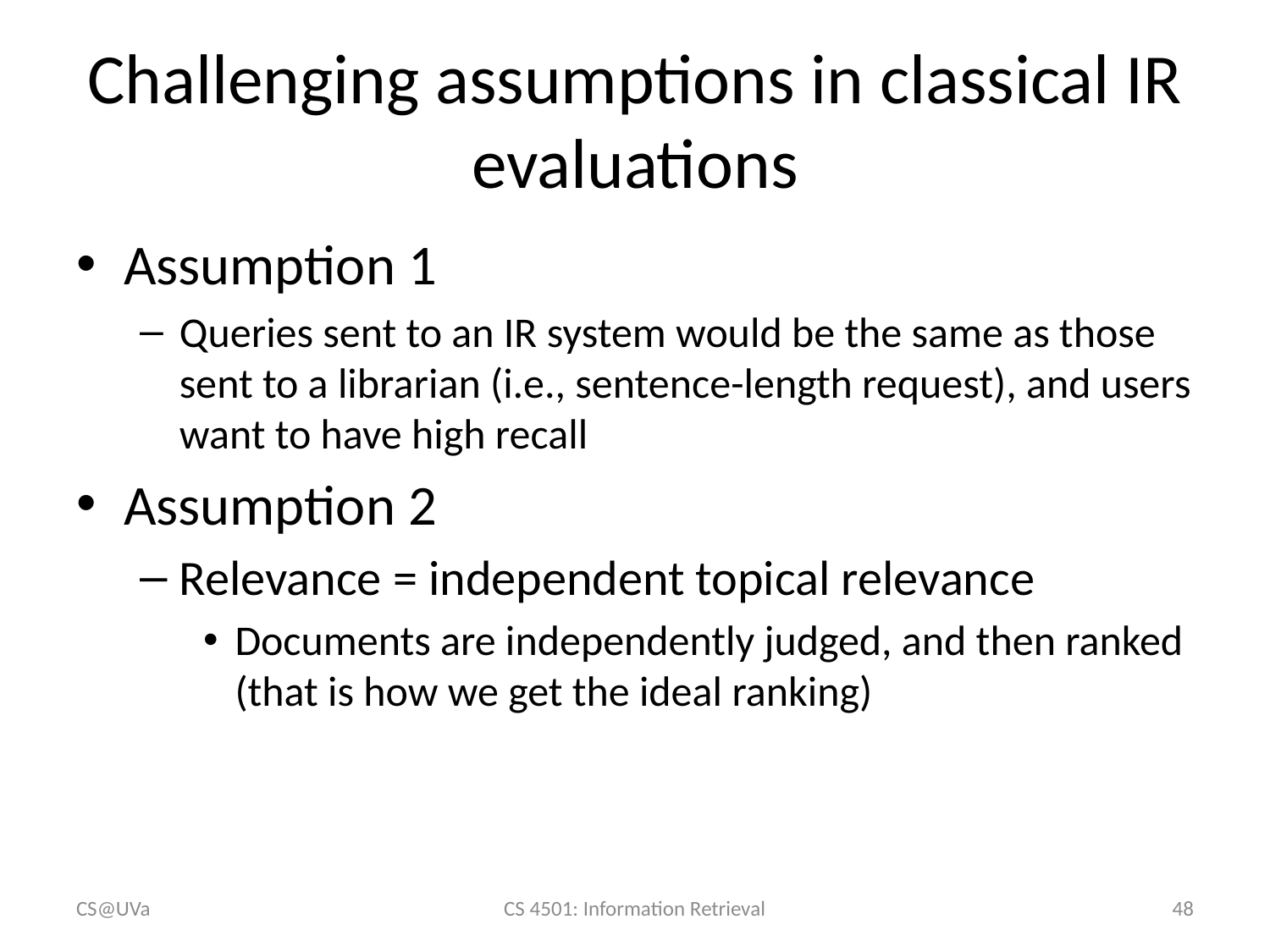

# Challenging assumptions in classical IR evaluations
Assumption 1
Queries sent to an IR system would be the same as those sent to a librarian (i.e., sentence-length request), and users want to have high recall
Assumption 2
Relevance = independent topical relevance
Documents are independently judged, and then ranked (that is how we get the ideal ranking)

CS@UVa
CS 4501: Information Retrieval
48